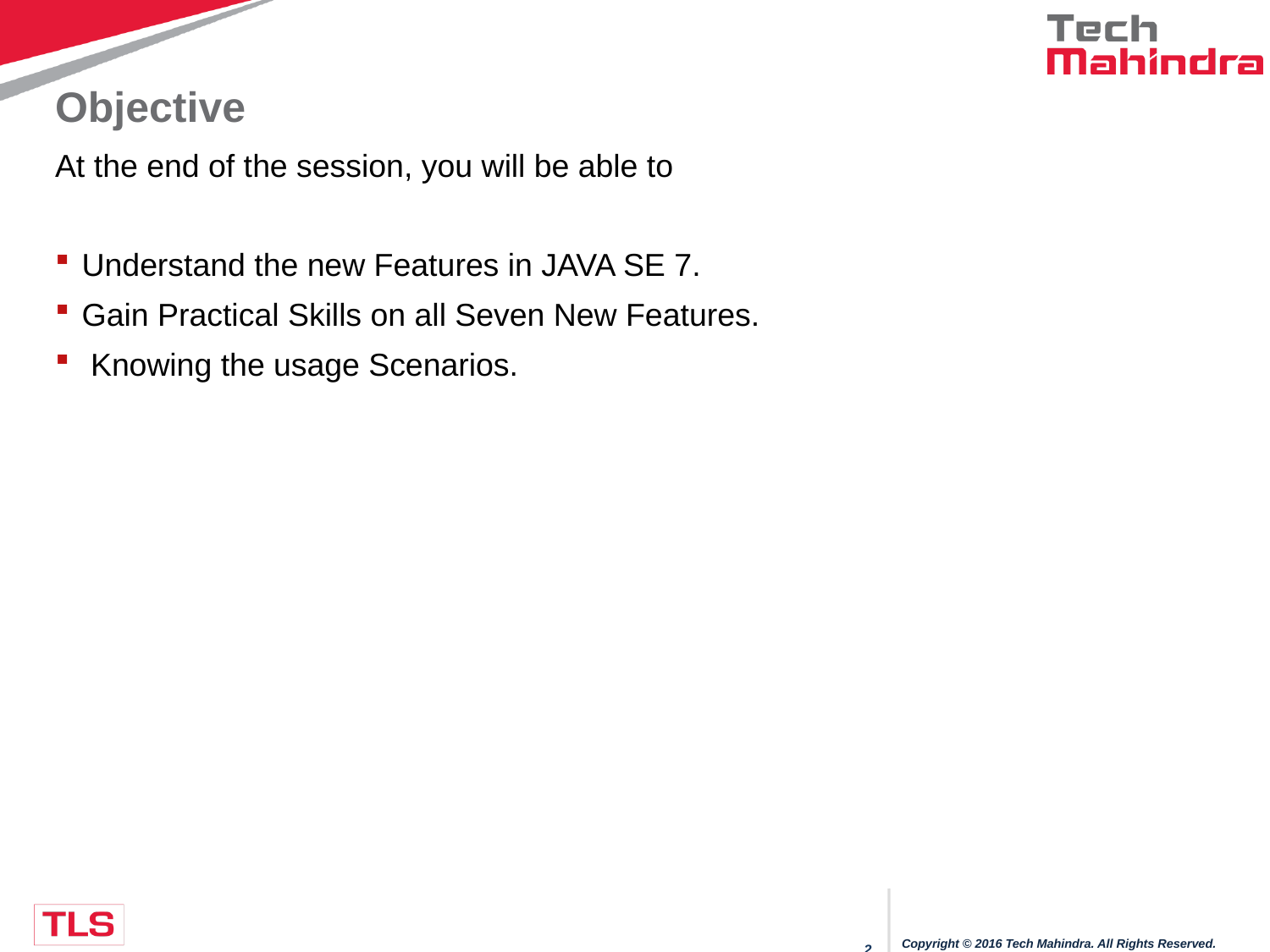

# Objective

At the end of the session, you will be able to

Understand the new Features in JAVA SE 7.
Gain Practical Skills on all Seven New Features.
 Knowing the usage Scenarios.

Copyright © 2016 Tech Mahindra. All Rights Reserved.